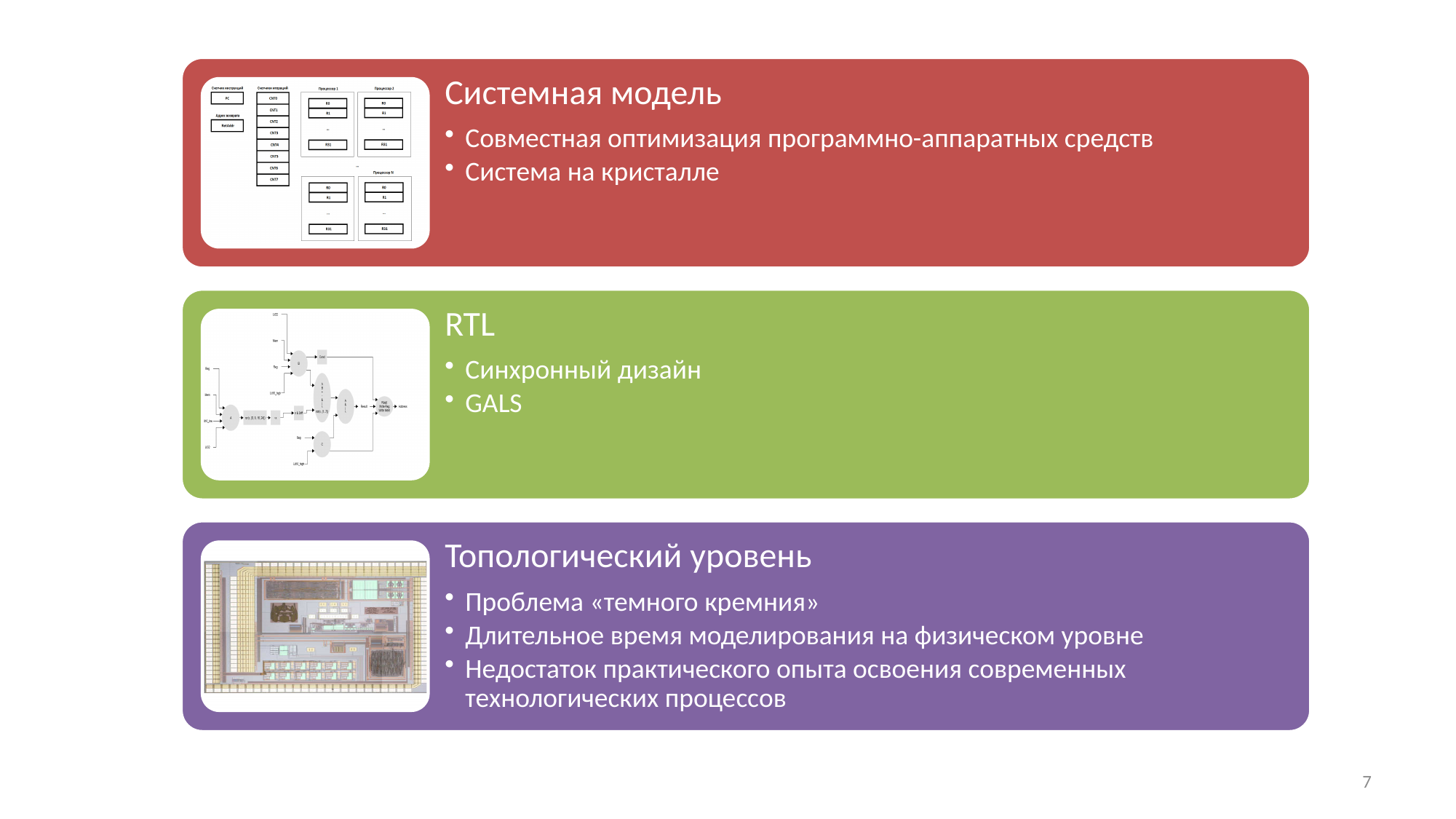

Системная модель
Совместная оптимизация программно-аппаратных средств
Система на кристалле
RTL
Синхронный дизайн
GALS
Топологический уровень
Проблема «темного кремния»
Длительное время моделирования на физическом уровне
Недостаток практического опыта освоения современных технологических процессов
7